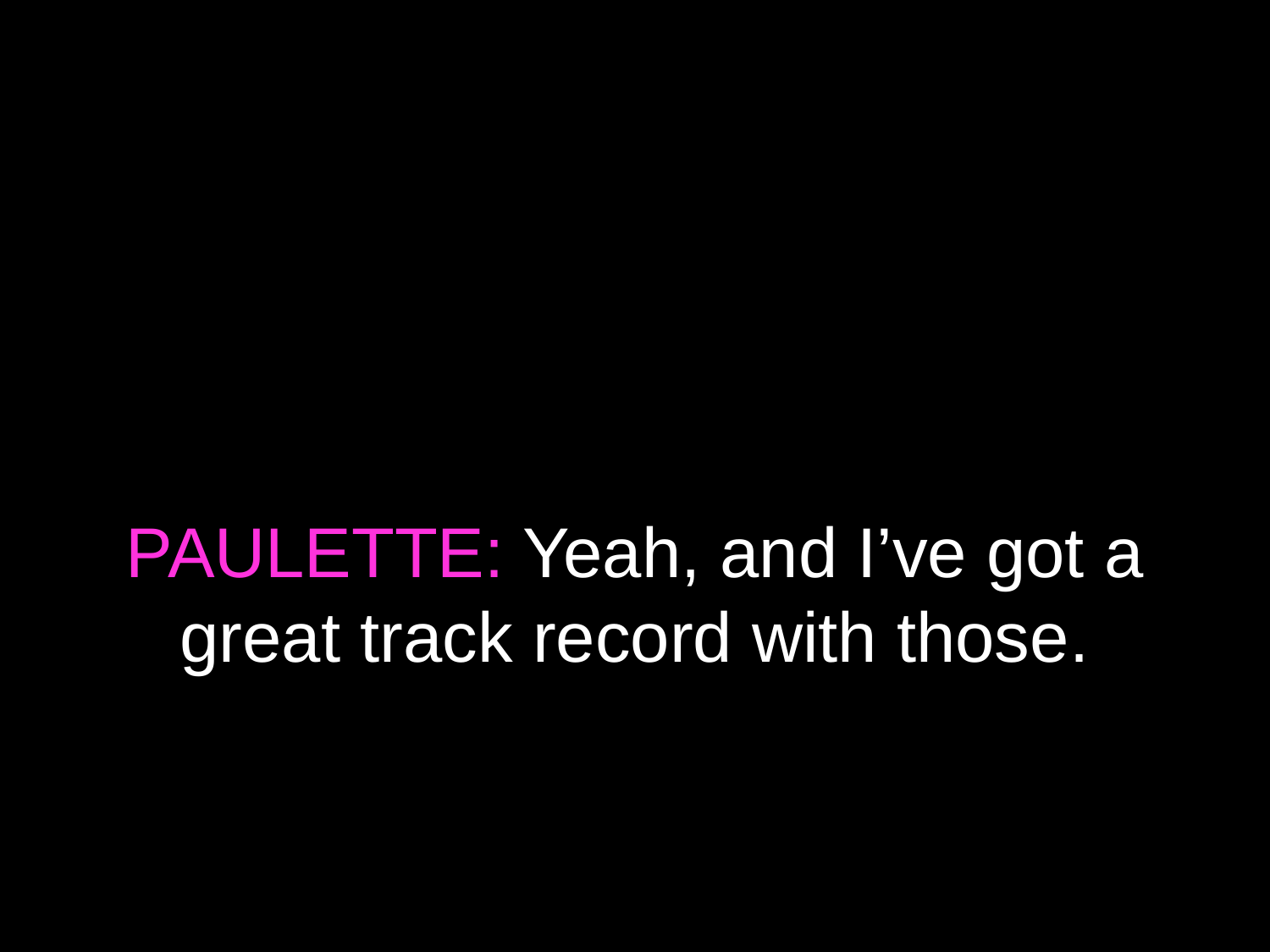

# PAULETTE: Yeah, and I’ve got a great track record with those.